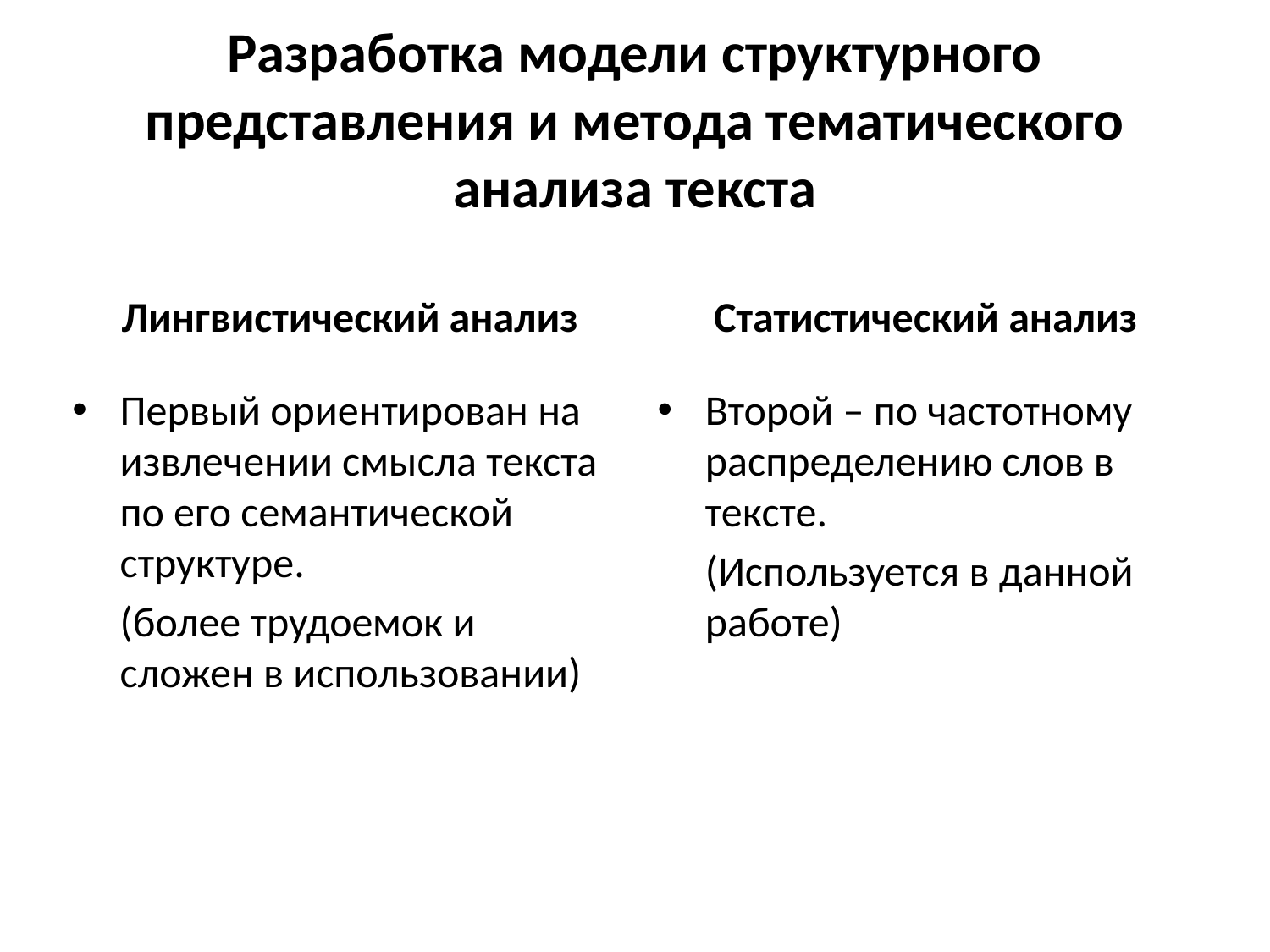

# Разработка модели структурного представления и метода тематического анализа текста
Лингвистический анализ
Статистический анализ
Первый ориентирован на извлечении смысла текста по его семантической структуре.
	(более трудоемок и сложен в использовании)

Второй – по частотному распределению слов в тексте.
	(Используется в данной работе)